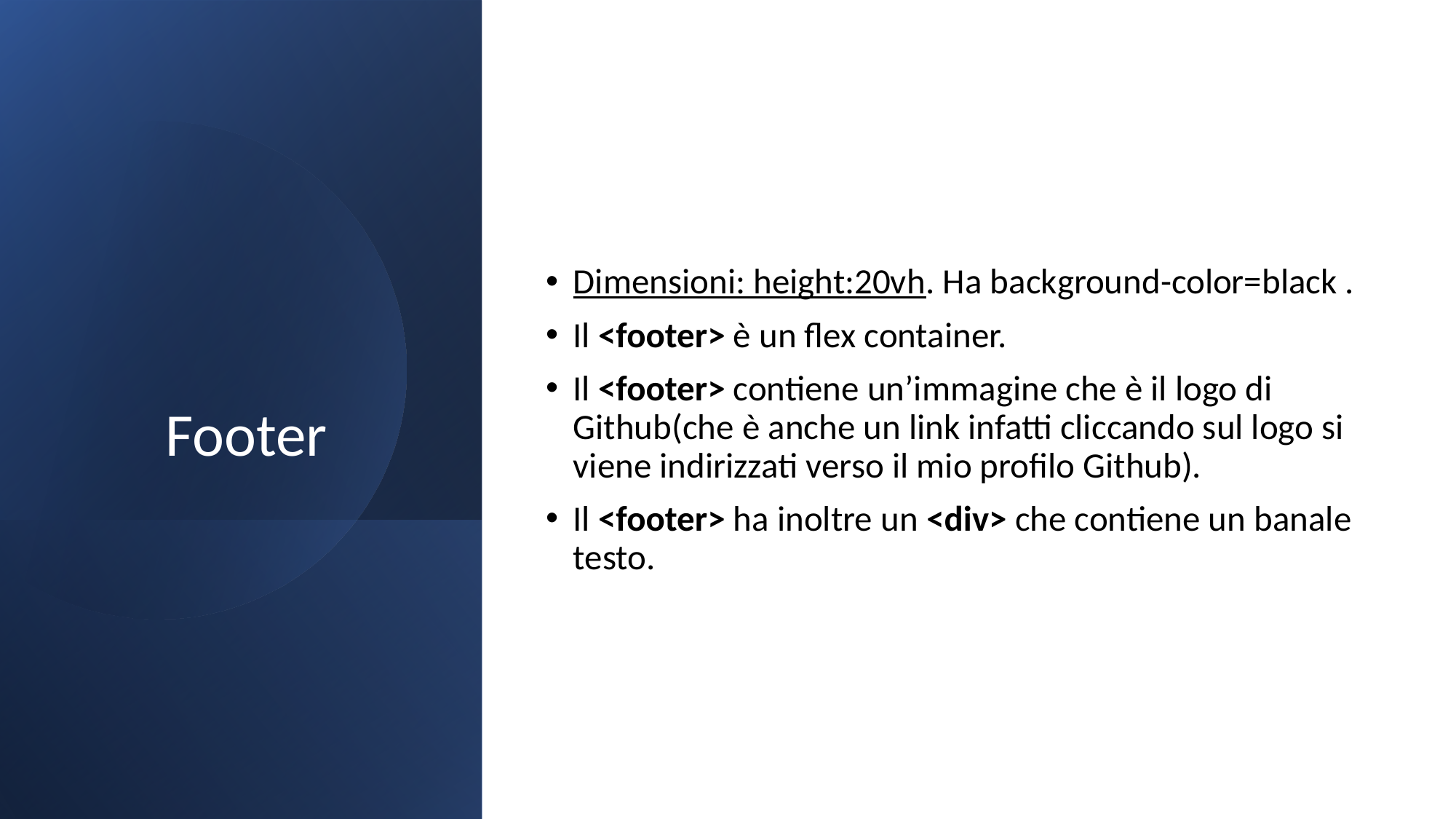

# Footer

Dimensioni: height:20vh. Ha background-color=black .
Il <footer> è un flex container.
Il <footer> contiene un’immagine che è il logo di Github(che è anche un link infatti cliccando sul logo si viene indirizzati verso il mio profilo Github).
Il <footer> ha inoltre un <div> che contiene un banale testo.